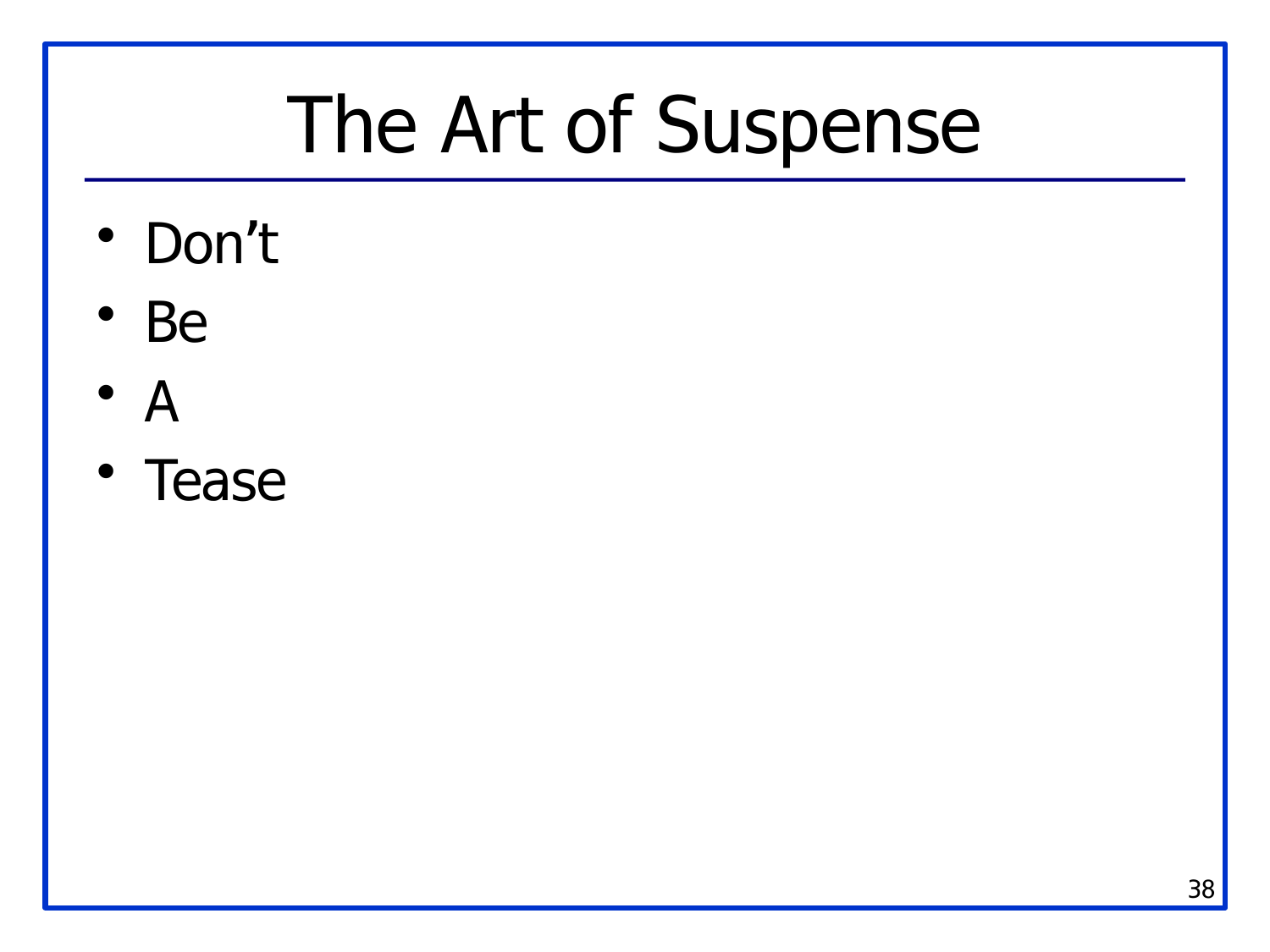

# The Art of Suspense
Don’t
Be
A
Tease
38